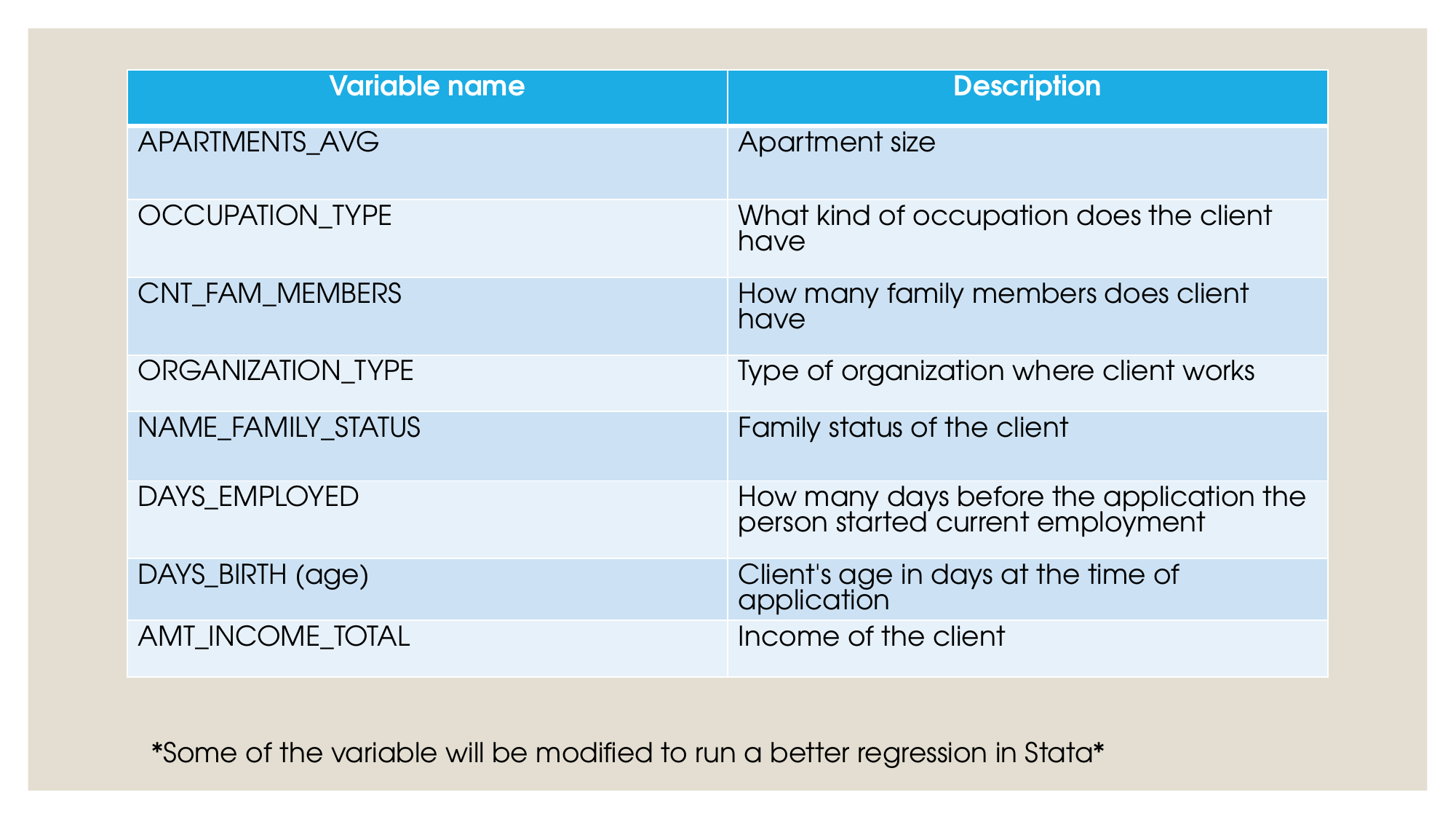

| Variable name | Description |
| --- | --- |
| APARTMENTS\_AVG | Apartment size |
| OCCUPATION\_TYPE | What kind of occupation does the client have |
| CNT\_FAM\_MEMBERS | How many family members does client have |
| ORGANIZATION\_TYPE | Type of organization where client works |
| NAME\_FAMILY\_STATUS | Family status of the client |
| DAYS\_EMPLOYED | How many days before the application the person started current employment |
| DAYS\_BIRTH (age) | Client's age in days at the time of application |
| AMT\_INCOME\_TOTAL | Income of the client |
*Some of the variable will be modified to run a better regression in Stata*